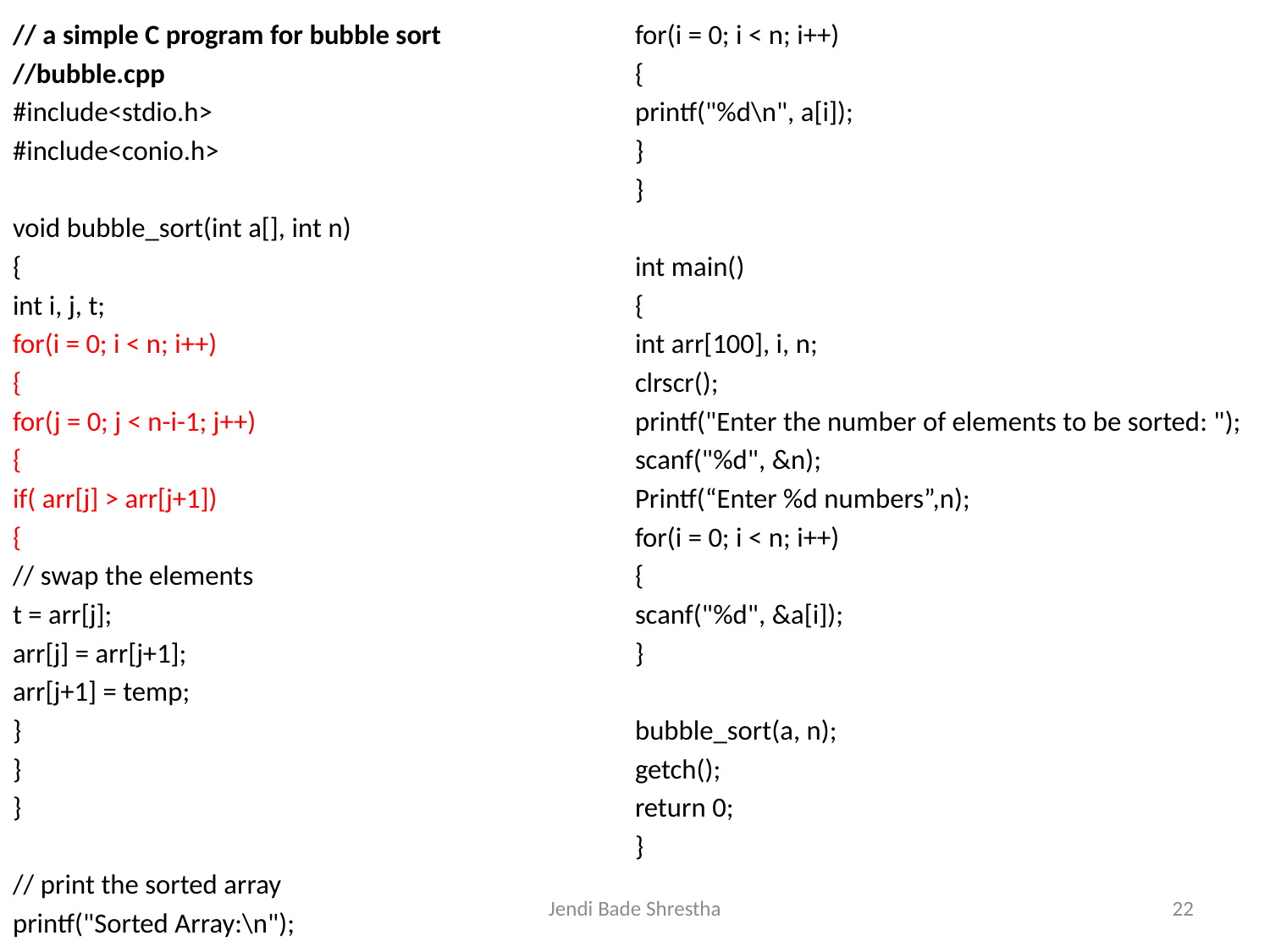

// a simple C program for bubble sort
//bubble.cpp
#include<stdio.h>
#include<conio.h>

void bubble_sort(int a[], int n)
{
int i, j, t;
for(i = 0; i < n; i++)
{
for(j = 0; j < n-i-1; j++)
{
if( arr[j] > arr[j+1])
{
// swap the elements
t = arr[j];
arr[j] = arr[j+1];
arr[j+1] = temp;
}
}
}

// print the sorted array
printf("Sorted Array:\n");
for(i = 0; i < n; i++)
{
printf("%d\n", a[i]);
}
}

int main()
{
int arr[100], i, n;
clrscr();
printf("Enter the number of elements to be sorted: ");
scanf("%d", &n);
Printf(“Enter %d numbers”,n);
for(i = 0; i < n; i++)
{
scanf("%d", &a[i]);
}

bubble_sort(a, n);
getch();
return 0;
}

Jendi Bade Shrestha
22